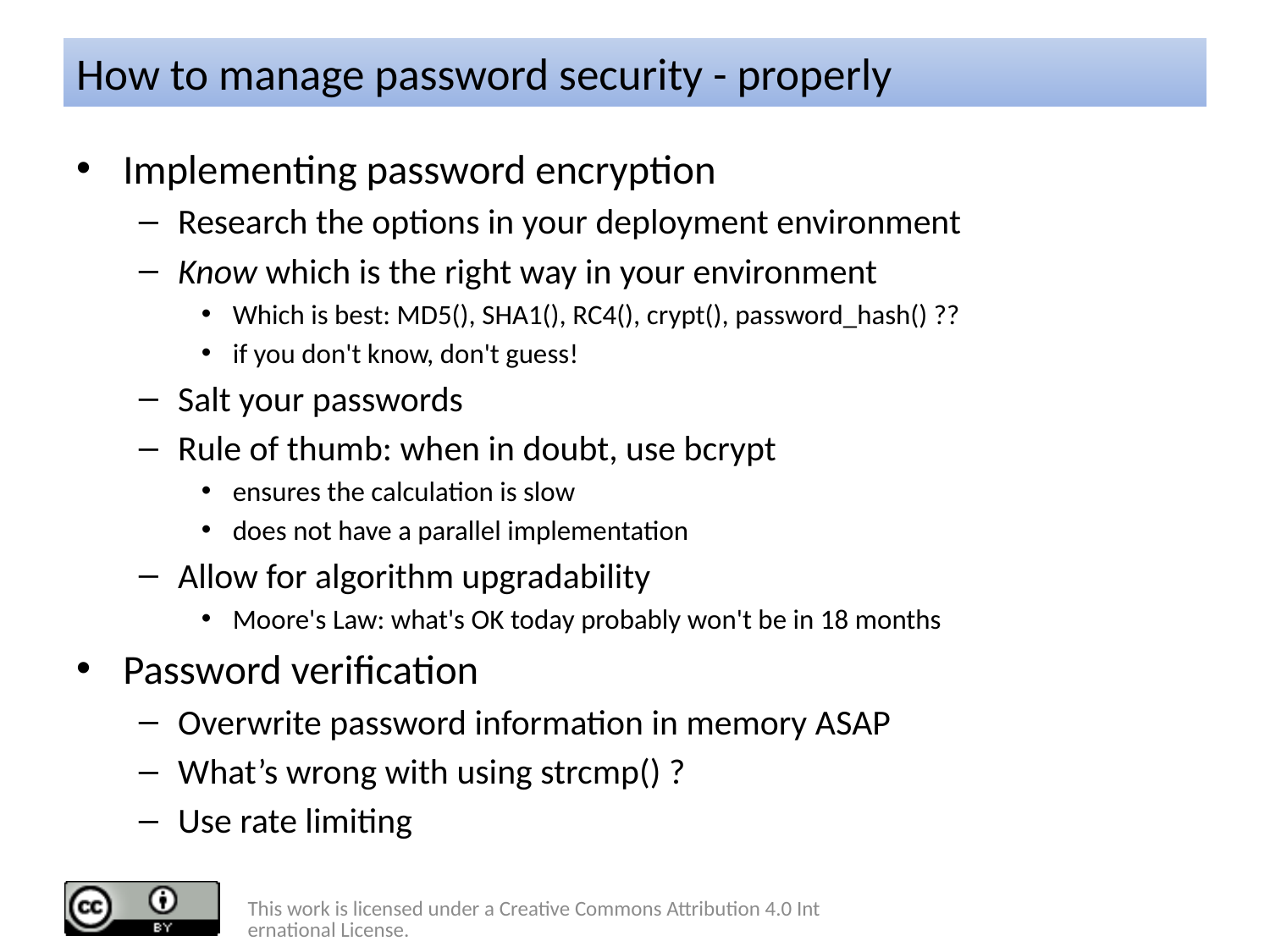

# How to manage password security - properly
Implementing password encryption
Research the options in your deployment environment
Know which is the right way in your environment
Which is best: MD5(), SHA1(), RC4(), crypt(), password_hash() ??
if you don't know, don't guess!
Salt your passwords
Rule of thumb: when in doubt, use bcrypt
ensures the calculation is slow
does not have a parallel implementation
Allow for algorithm upgradability
Moore's Law: what's OK today probably won't be in 18 months
Password verification
Overwrite password information in memory ASAP
What’s wrong with using strcmp() ?
Use rate limiting

This work is licensed under a Creative Commons Attribution 4.0 International License.